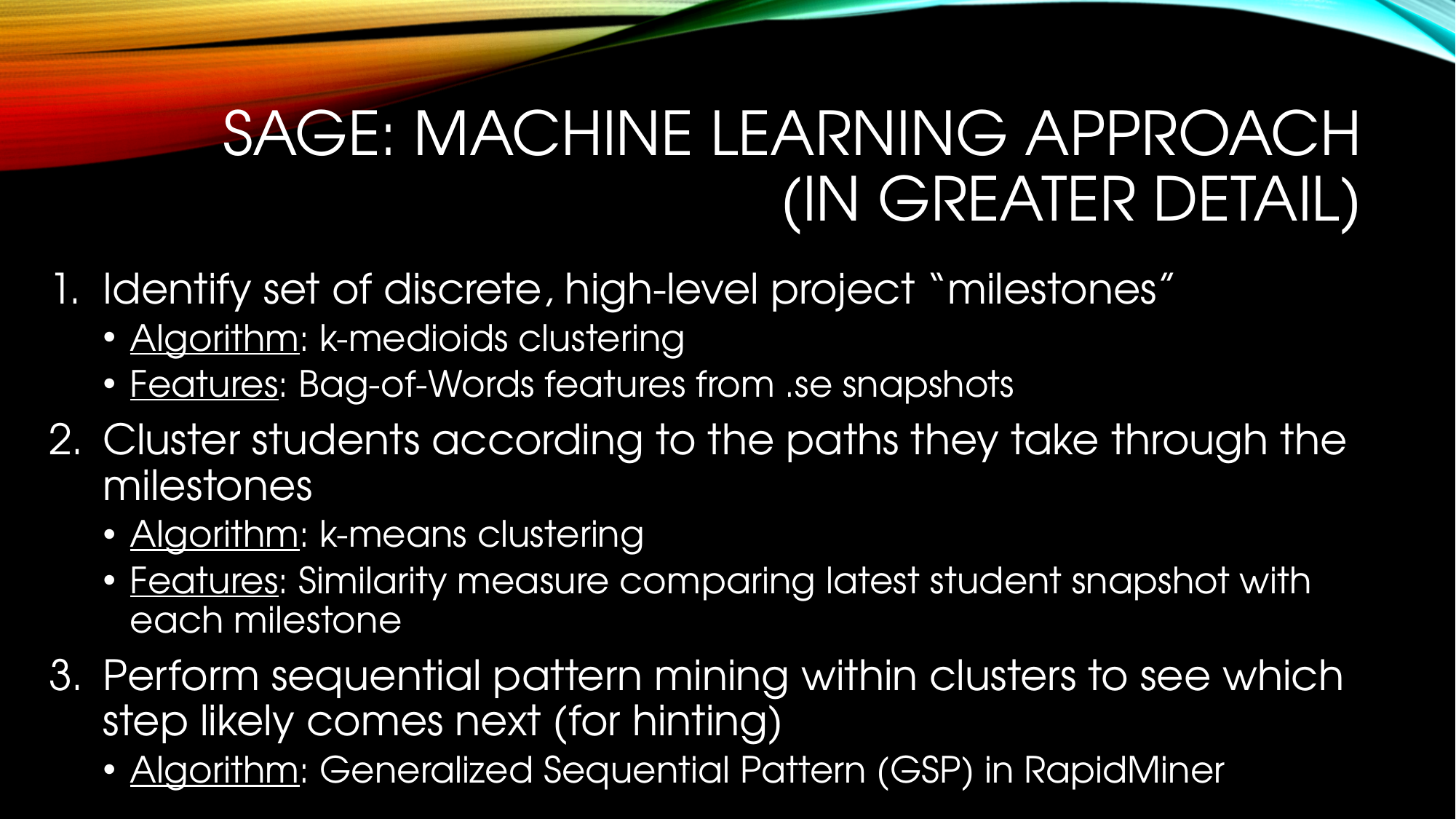

# SAGE: Machine Learning Approach (in Greater Detail)
Identify set of discrete, high-level project “milestones”
Algorithm: k-medioids clustering
Features: Bag-of-Words features from .se snapshots
Cluster students according to the paths they take through the milestones
Algorithm: k-means clustering
Features: Similarity measure comparing latest student snapshot with each milestone
Perform sequential pattern mining within clusters to see which step likely comes next (for hinting)
Algorithm: Generalized Sequential Pattern (GSP) in RapidMiner